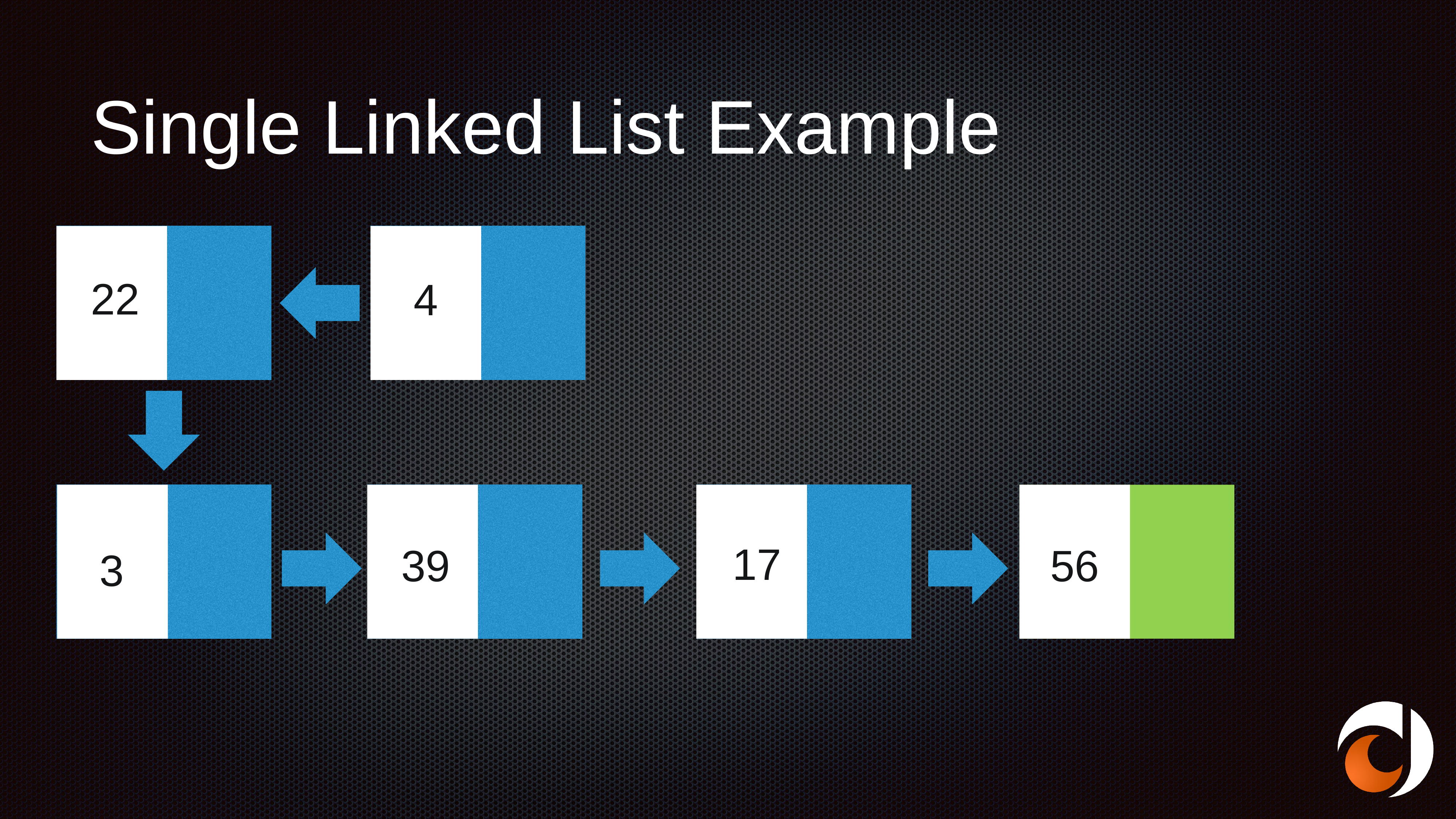

# Single Linked List Example

22

4

17

39
56
3